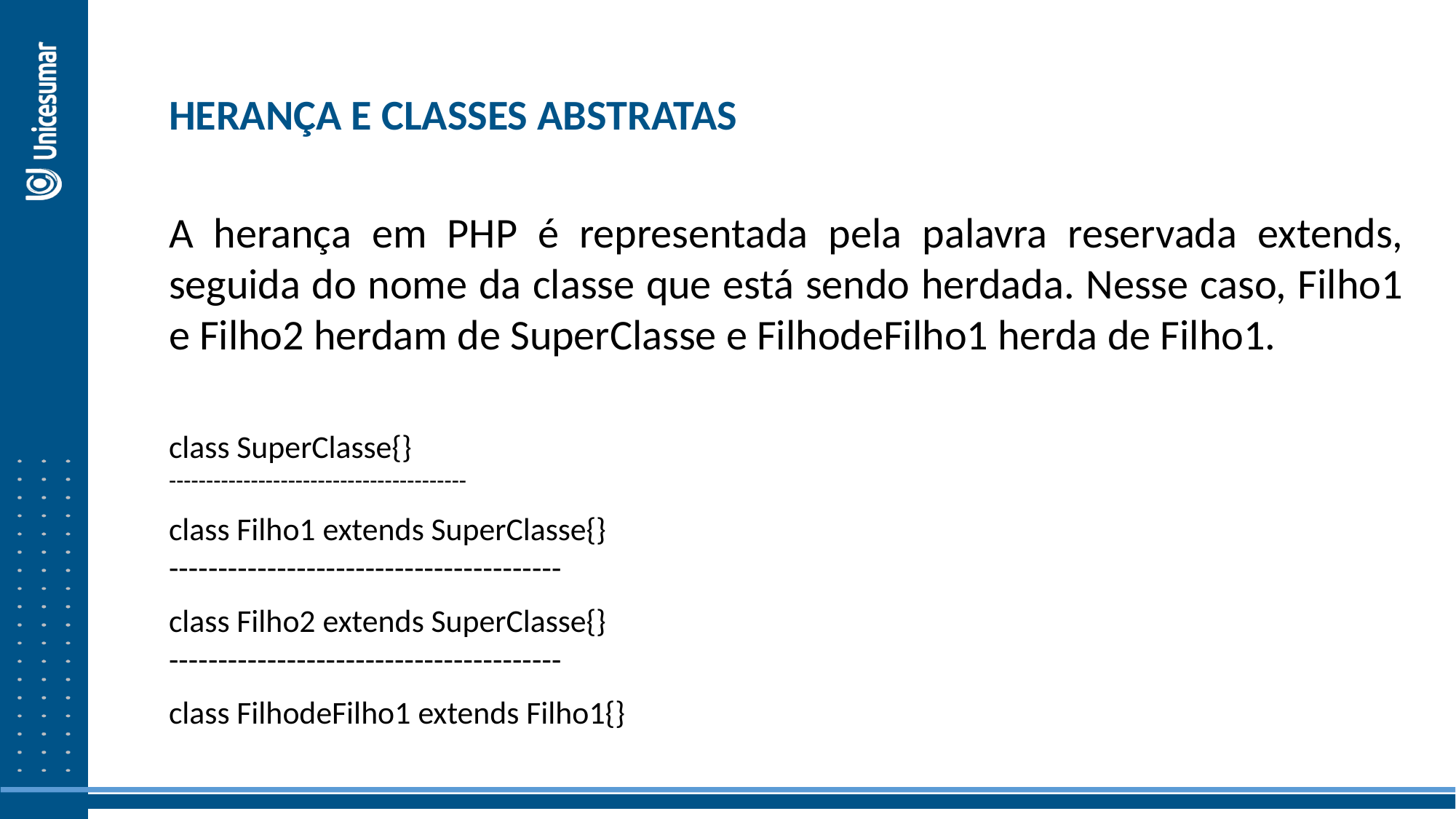

HERANÇA E CLASSES ABSTRATAS
A herança em PHP é representada pela palavra reservada extends, seguida do nome da classe que está sendo herdada. Nesse caso, Filho1 e Filho2 herdam de SuperClasse e FilhodeFilho1 herda de Filho1.

class SuperClasse{}
----------------------------------------
class Filho1 extends SuperClasse{}
----------------------------------------
class Filho2 extends SuperClasse{}
----------------------------------------
class FilhodeFilho1 extends Filho1{}